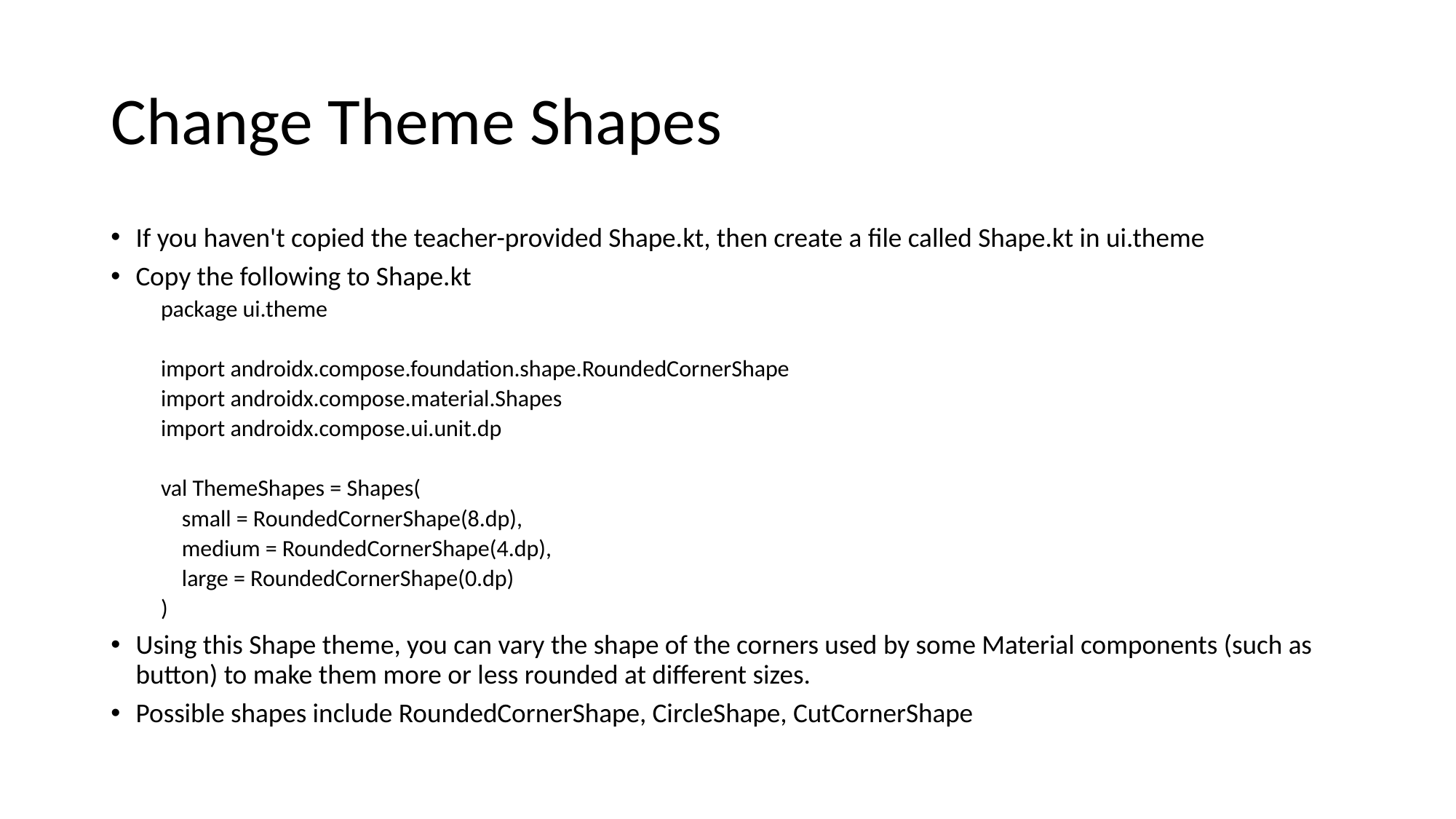

# Change Theme Shapes
If you haven't copied the teacher-provided Shape.kt, then create a file called Shape.kt in ui.theme
Copy the following to Shape.kt
package ui.theme

import androidx.compose.foundation.shape.RoundedCornerShape
import androidx.compose.material.Shapes
import androidx.compose.ui.unit.dp

val ThemeShapes = Shapes(
    small = RoundedCornerShape(8.dp),
    medium = RoundedCornerShape(4.dp),
    large = RoundedCornerShape(0.dp)
)
Using this Shape theme, you can vary the shape of the corners used by some Material components (such as button) to make them more or less rounded at different sizes.
Possible shapes include RoundedCornerShape, CircleShape, CutCornerShape